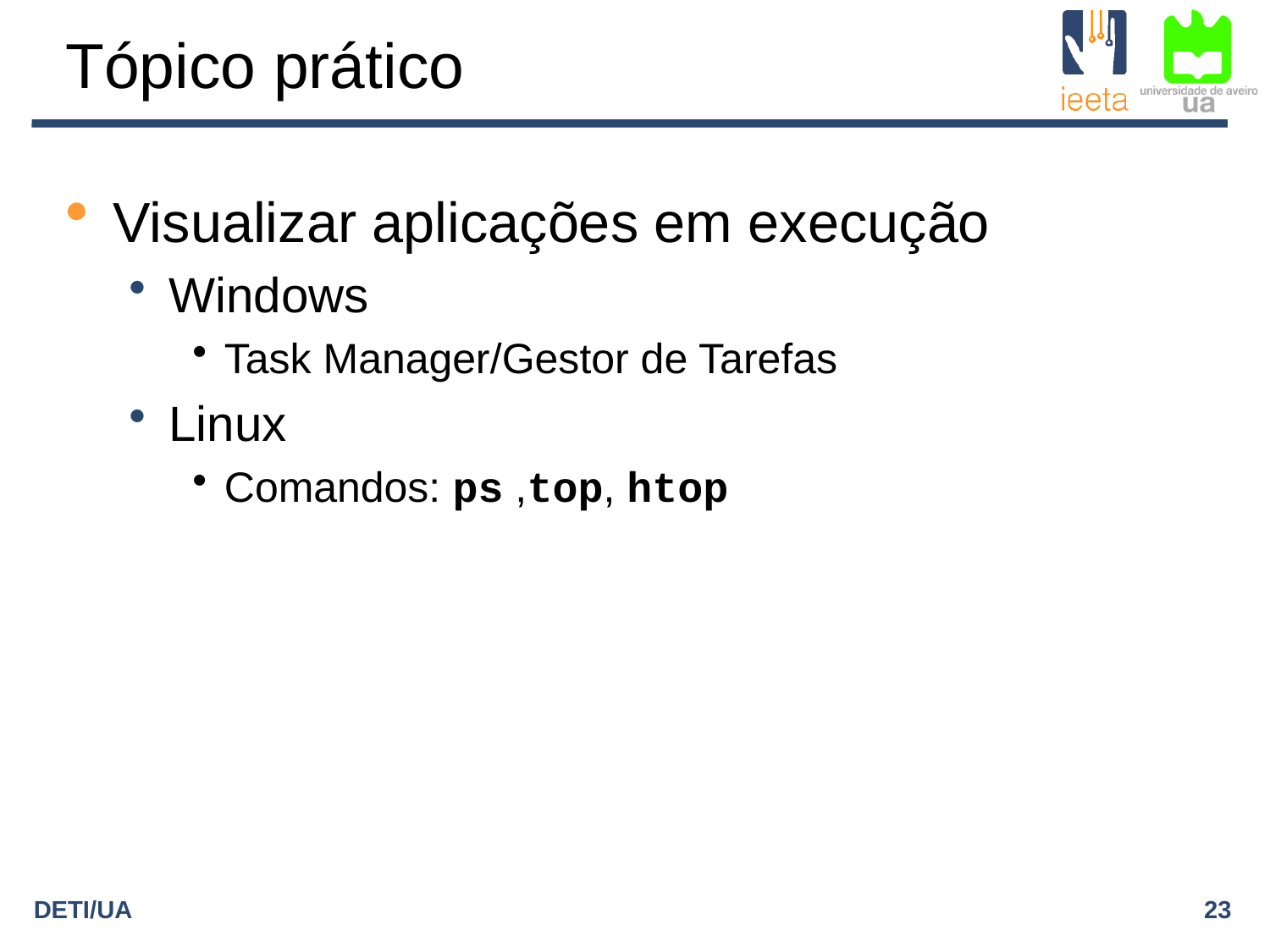

# Tópico prático
Visualizar aplicações em execução
Windows
Task Manager/Gestor de Tarefas
Linux
Comandos: ps ,top, htop